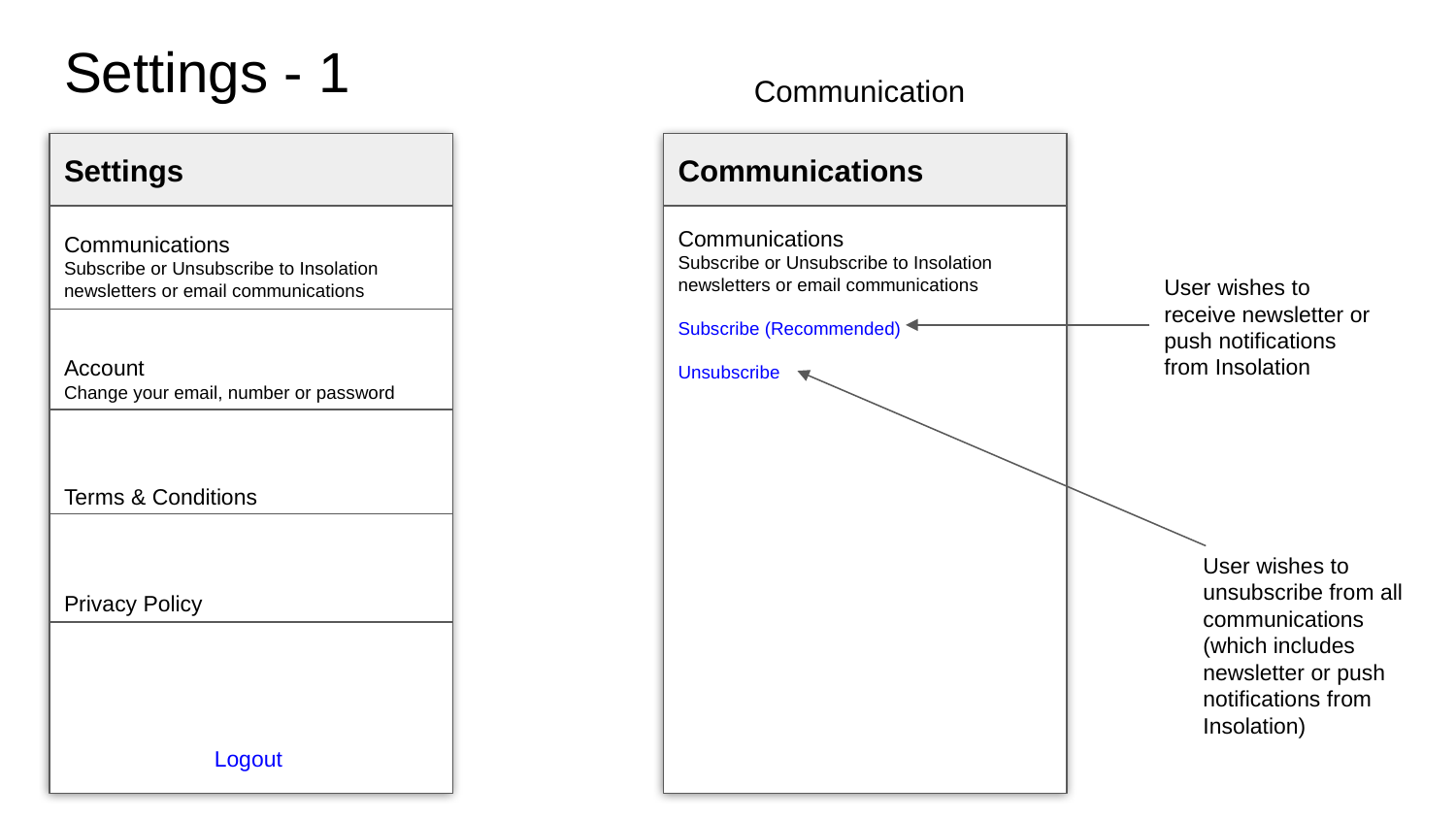

# Settings - 1
Communication
Communications
Subscribe or Unsubscribe to Insolation newsletters or email communications

Account
Change your email, number or password

Terms & Conditions

Privacy Policy

Settings
Communications
Subscribe or Unsubscribe to Insolation newsletters or email communications

Subscribe (Recommended)

Unsubscribe

Communications
User wishes to receive newsletter or push notifications from Insolation
User wishes to unsubscribe from all communications (which includes newsletter or push notifications from Insolation)
Logout